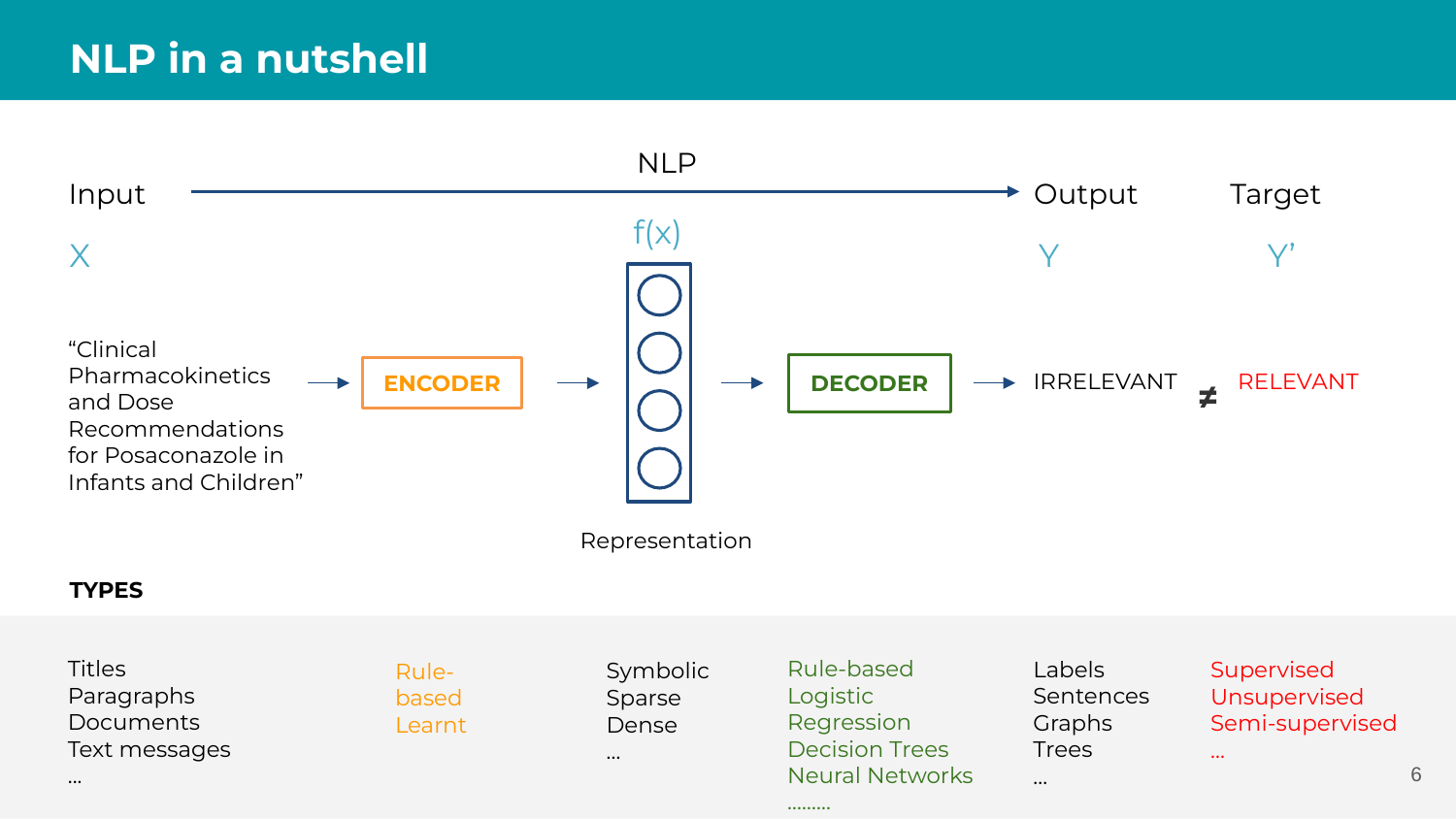

NLP in a Nutshell
NLP in a nutshell
NLP
Input
Output
Target
f(x)
X
Y
Y’

“Clinical Pharmacokinetics and Dose Recommendations for Posaconazole in Infants and Children”
≠
IRRELEVANT
RELEVANT
DECODER
ENCODER
Representation
TYPES

Titles
Paragraphs
Documents
Text messages
...
Rule-based
Logistic Regression
Decision Trees
Neural Networks
……...
Labels
Sentences
Graphs
Trees
...
Supervised
Unsupervised
Semi-supervised
...
Symbolic
Sparse
Dense
...
Rule-based
Learnt
6